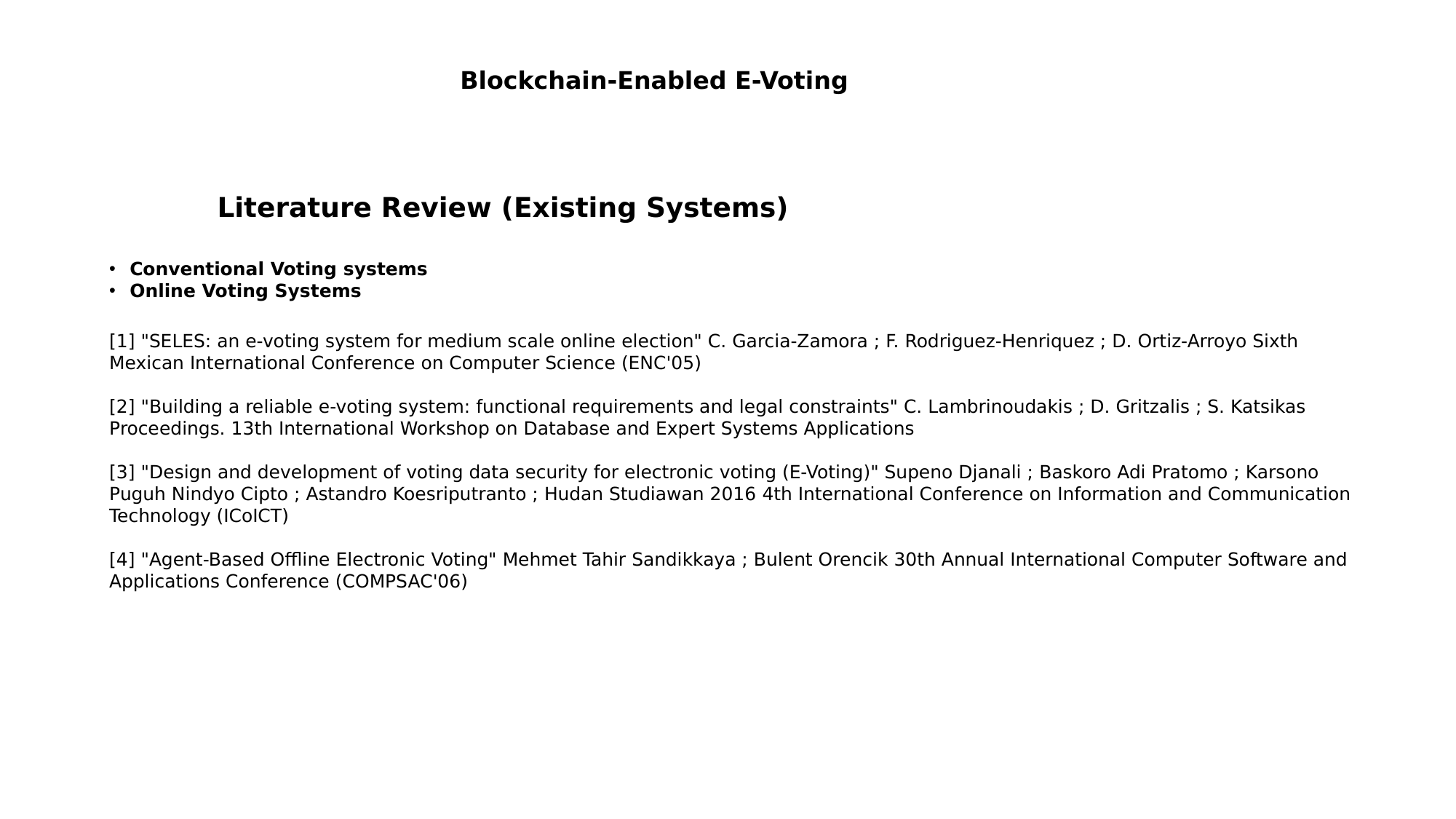

Blockchain-Enabled E-Voting
Literature Review (Existing Systems)
Conventional Voting systems
Online Voting Systems
[1] "SELES: an e-voting system for medium scale online election" C. Garcia-Zamora ; F. Rodriguez-Henriquez ; D. Ortiz-Arroyo Sixth Mexican International Conference on Computer Science (ENC'05)

[2] "Building a reliable e-voting system: functional requirements and legal constraints" C. Lambrinoudakis ; D. Gritzalis ; S. Katsikas Proceedings. 13th International Workshop on Database and Expert Systems Applications

[3] "Design and development of voting data security for electronic voting (E-Voting)" Supeno Djanali ; Baskoro Adi Pratomo ; Karsono Puguh Nindyo Cipto ; Astandro Koesriputranto ; Hudan Studiawan 2016 4th International Conference on Information and Communication Technology (ICoICT)

[4] "Agent-Based Offline Electronic Voting" Mehmet Tahir Sandikkaya ; Bulent Orencik 30th Annual International Computer Software and Applications Conference (COMPSAC'06)